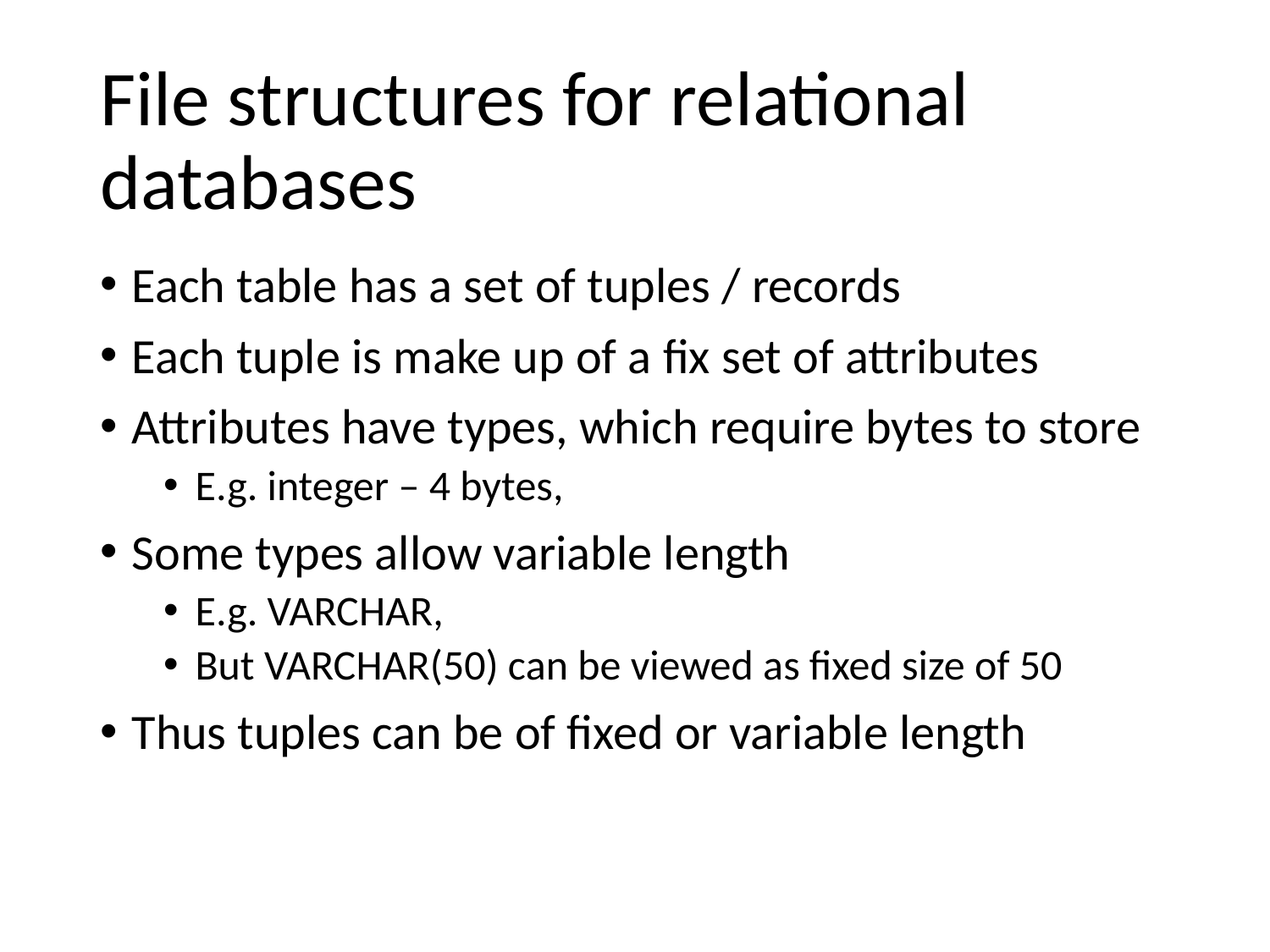

# File structures for relational databases
Each table has a set of tuples / records
Each tuple is make up of a fix set of attributes
Attributes have types, which require bytes to store
E.g. integer – 4 bytes,
Some types allow variable length
E.g. VARCHAR,
But VARCHAR(50) can be viewed as fixed size of 50
Thus tuples can be of fixed or variable length